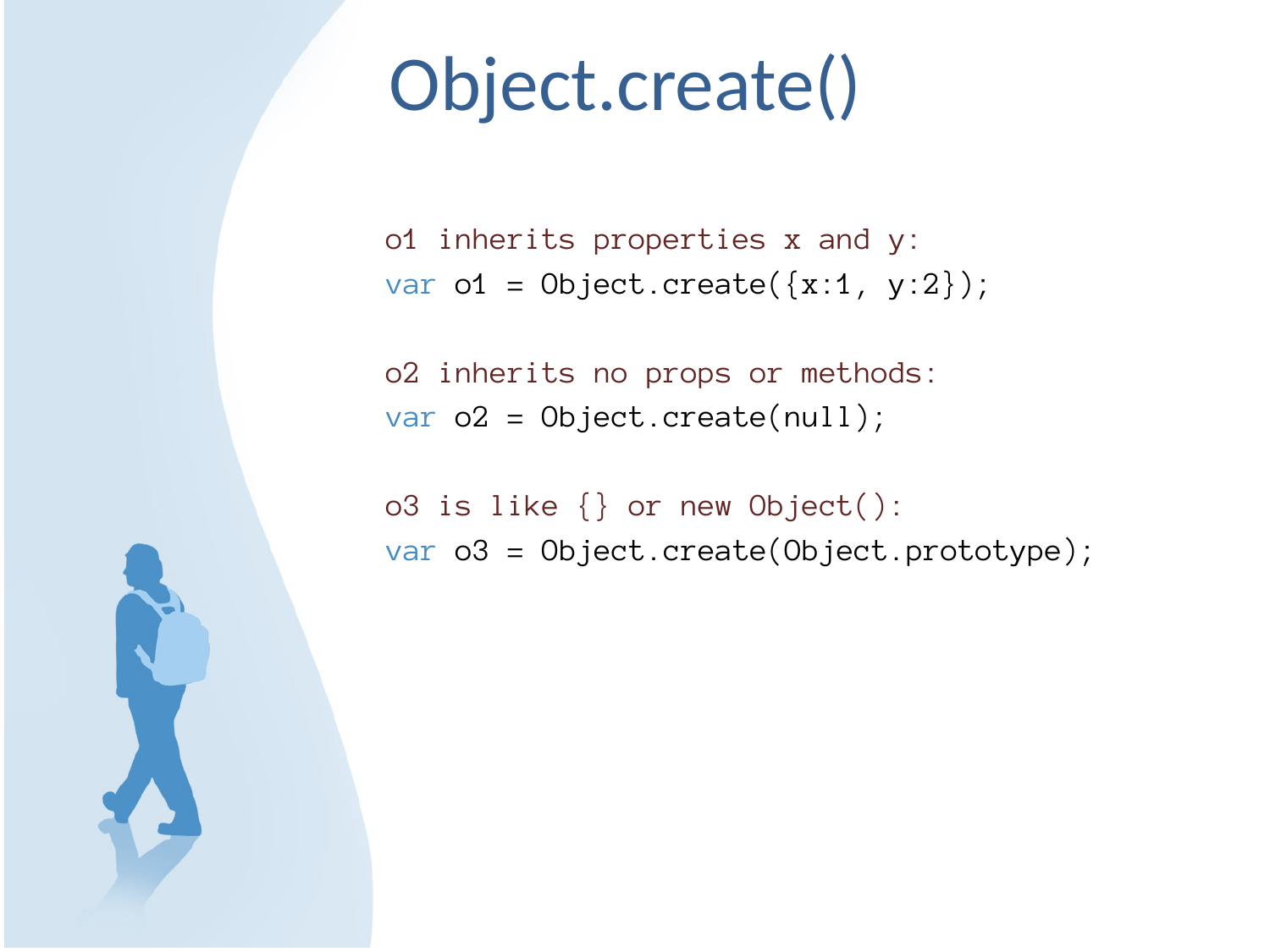

# Object.create()
o1 inherits properties x and y:
var o1 = Object.create({x:1, y:2});

o2 inherits no props or methods:
var o2 = Object.create(null);

o3 is like {} or new Object():
var o3 = Object.create(Object.prototype);